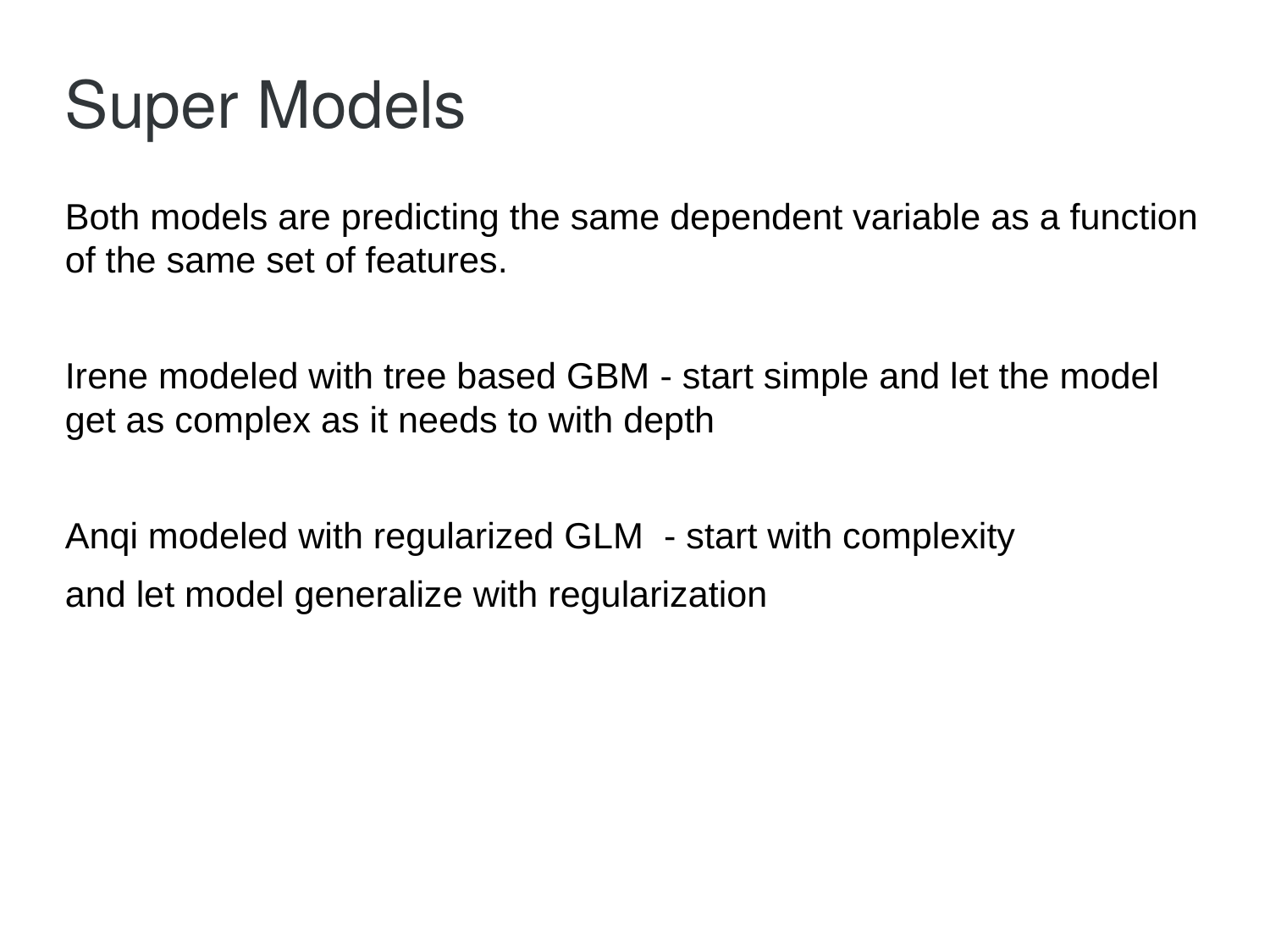

# Super Models
Both models are predicting the same dependent variable as a function of the same set of features.

Irene modeled with tree based GBM - start simple and let the model get as complex as it needs to with depth

Anqi modeled with regularized GLM  - start with complexity
and let model generalize with regularization